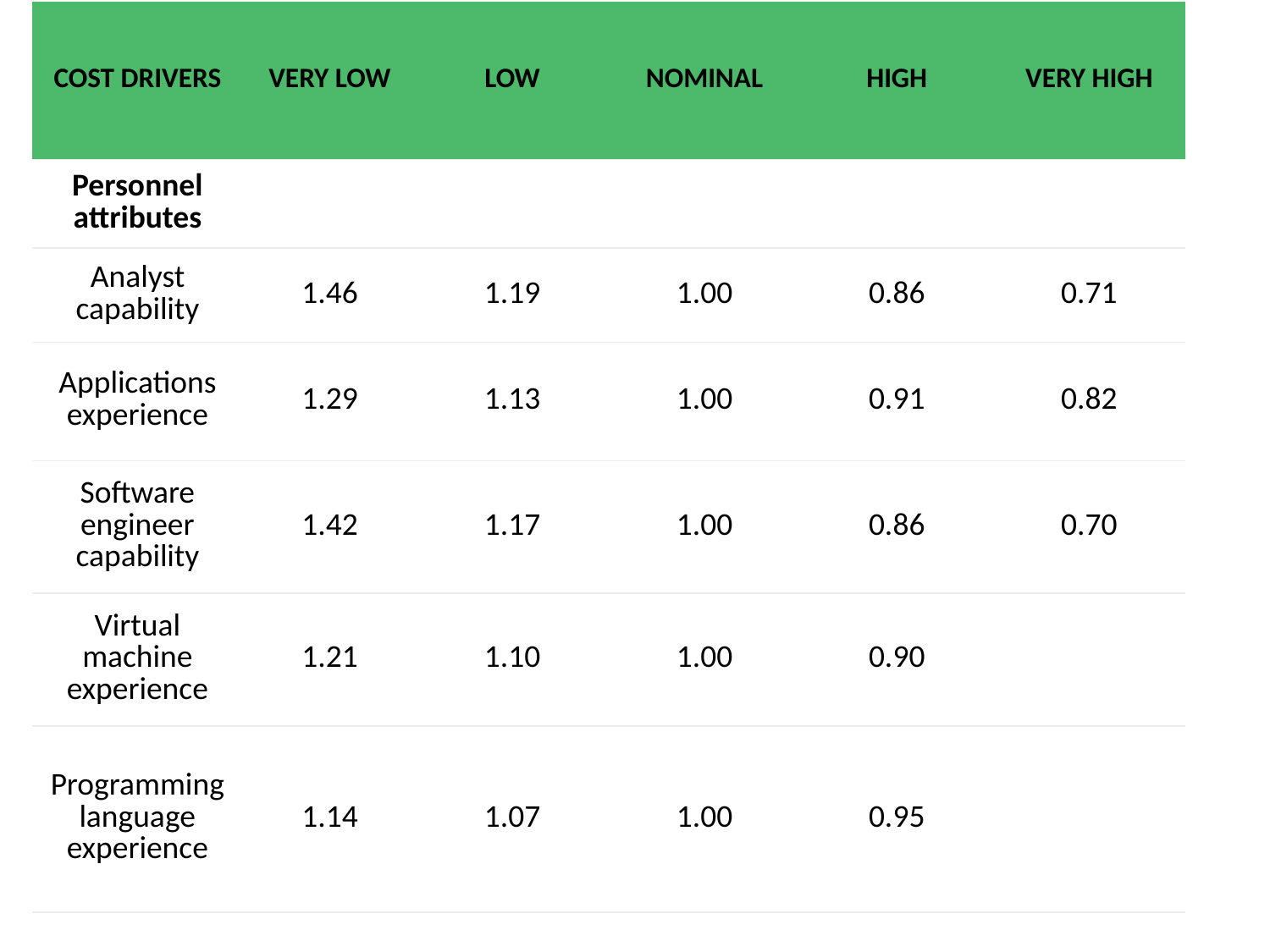

| COST DRIVERS | VERY LOW | LOW | NOMINAL | HIGH | VERY HIGH |
| --- | --- | --- | --- | --- | --- |
| Personnel attributes |  |  |  |  |  |
| Analyst capability | 1.46 | 1.19 | 1.00 | 0.86 | 0.71 |
| Applications experience | 1.29 | 1.13 | 1.00 | 0.91 | 0.82 |
| Software engineer capability | 1.42 | 1.17 | 1.00 | 0.86 | 0.70 |
| Virtual machine experience | 1.21 | 1.10 | 1.00 | 0.90 |  |
| Programming language experience | 1.14 | 1.07 | 1.00 | 0.95 |  |